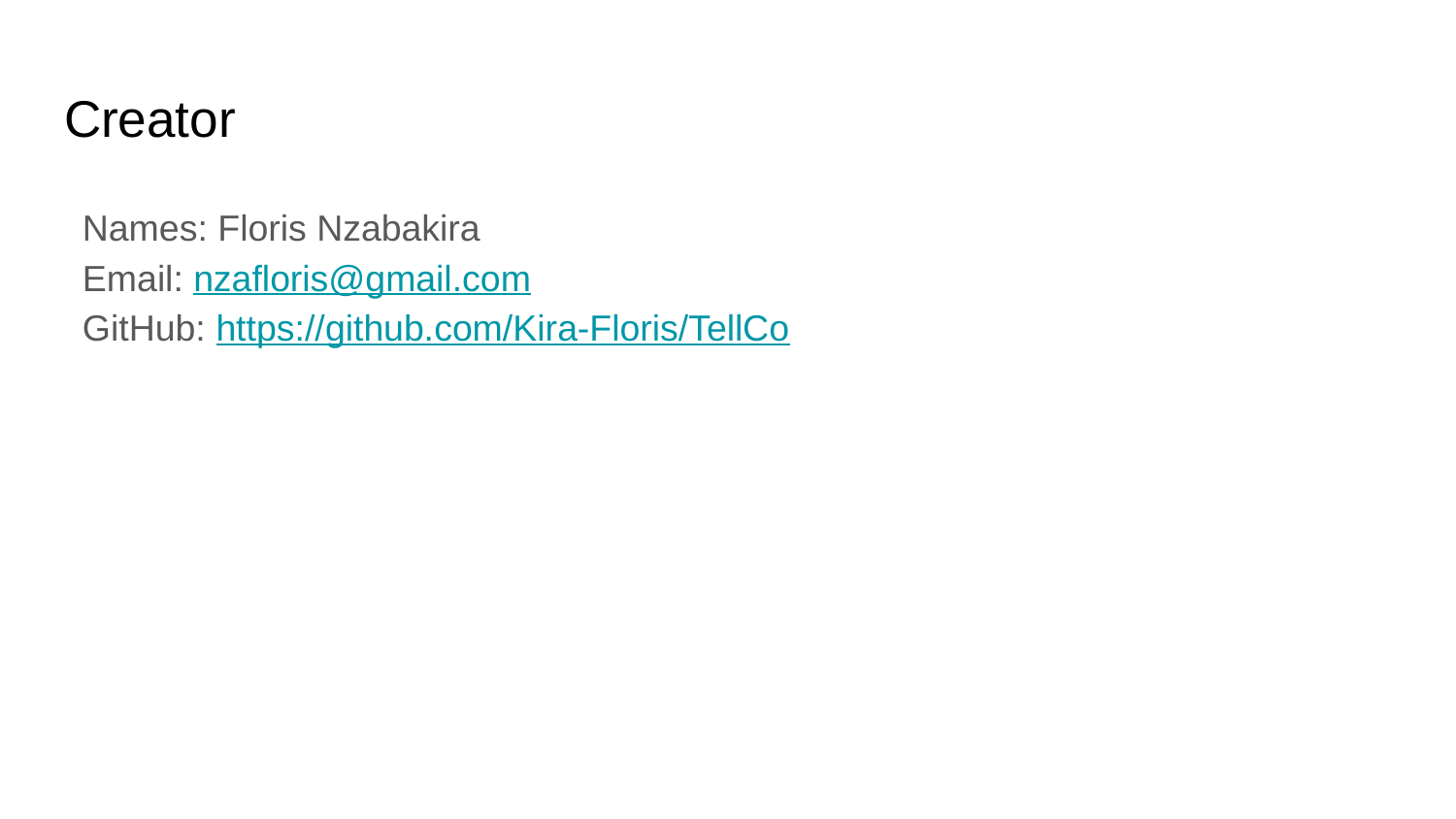

# Creator
Names: Floris Nzabakira
Email: nzafloris@gmail.com
GitHub: https://github.com/Kira-Floris/TellCo